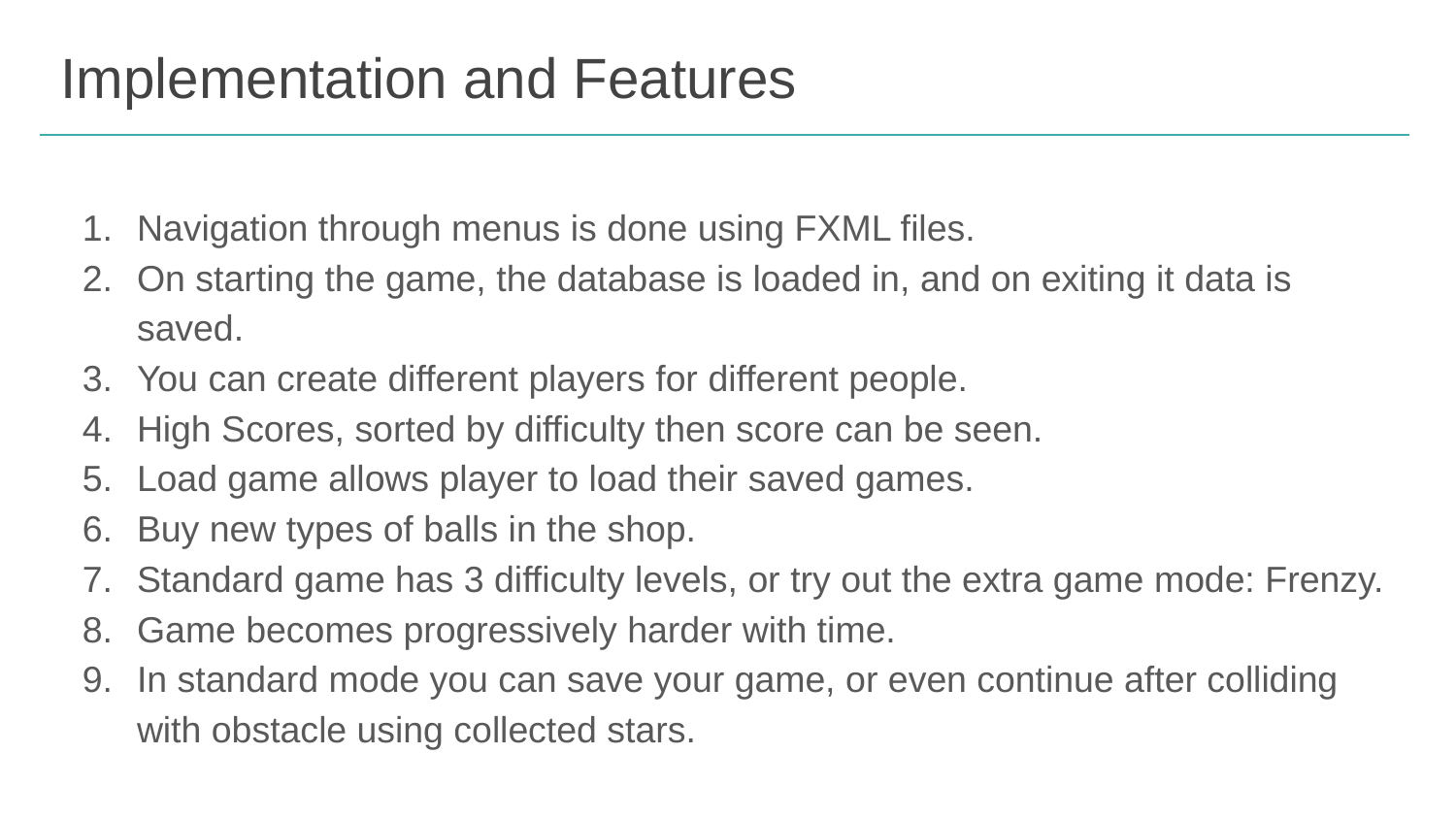

# Implementation and Features
Navigation through menus is done using FXML files.
On starting the game, the database is loaded in, and on exiting it data is saved.
You can create different players for different people.
High Scores, sorted by difficulty then score can be seen.
Load game allows player to load their saved games.
Buy new types of balls in the shop.
Standard game has 3 difficulty levels, or try out the extra game mode: Frenzy.
Game becomes progressively harder with time.
In standard mode you can save your game, or even continue after colliding with obstacle using collected stars.